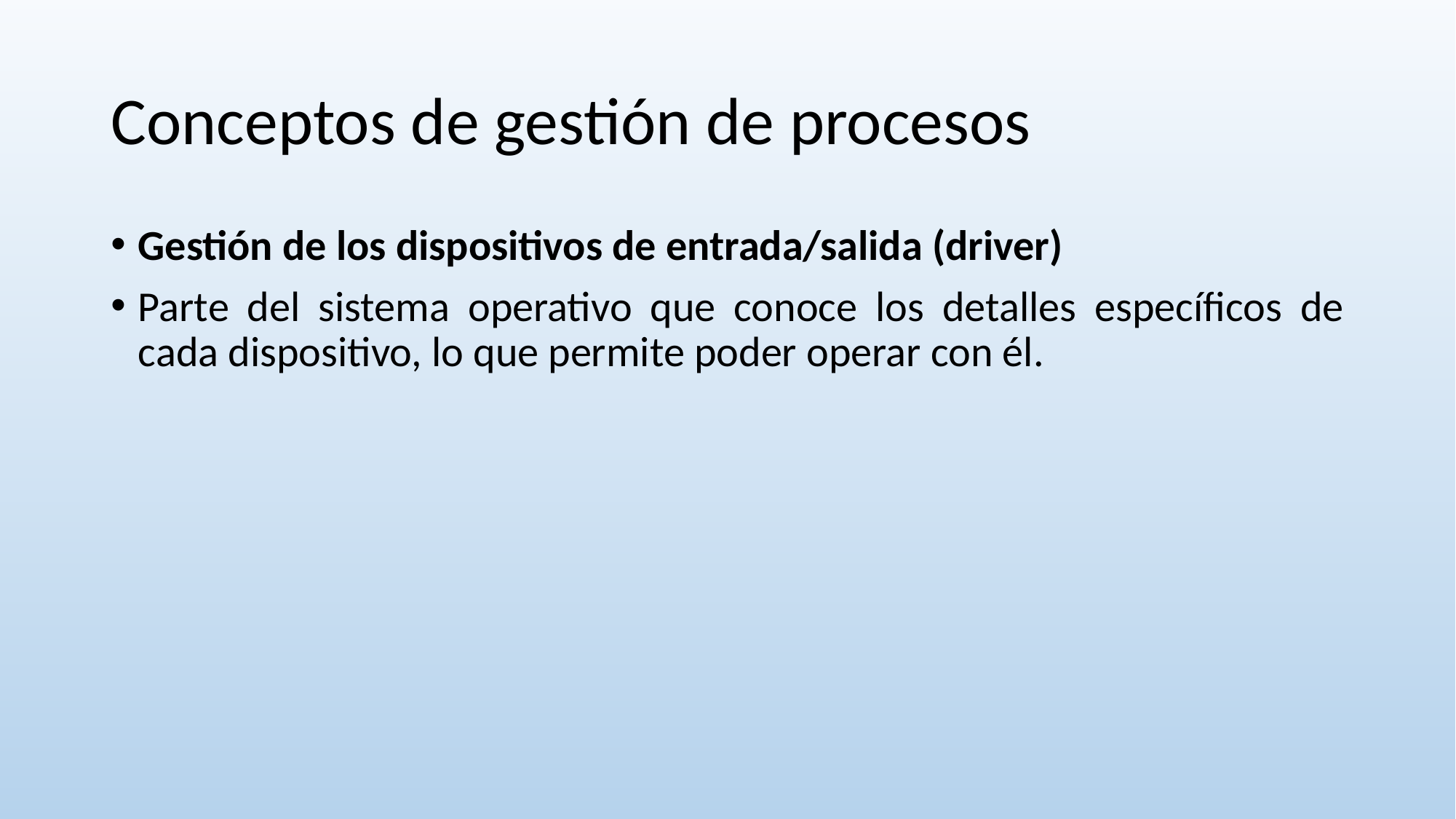

# Conceptos de gestión de procesos
Gestión de los dispositivos de entrada/salida (driver)
Parte del sistema operativo que conoce los detalles específicos de cada dispositivo, lo que permite poder operar con él.